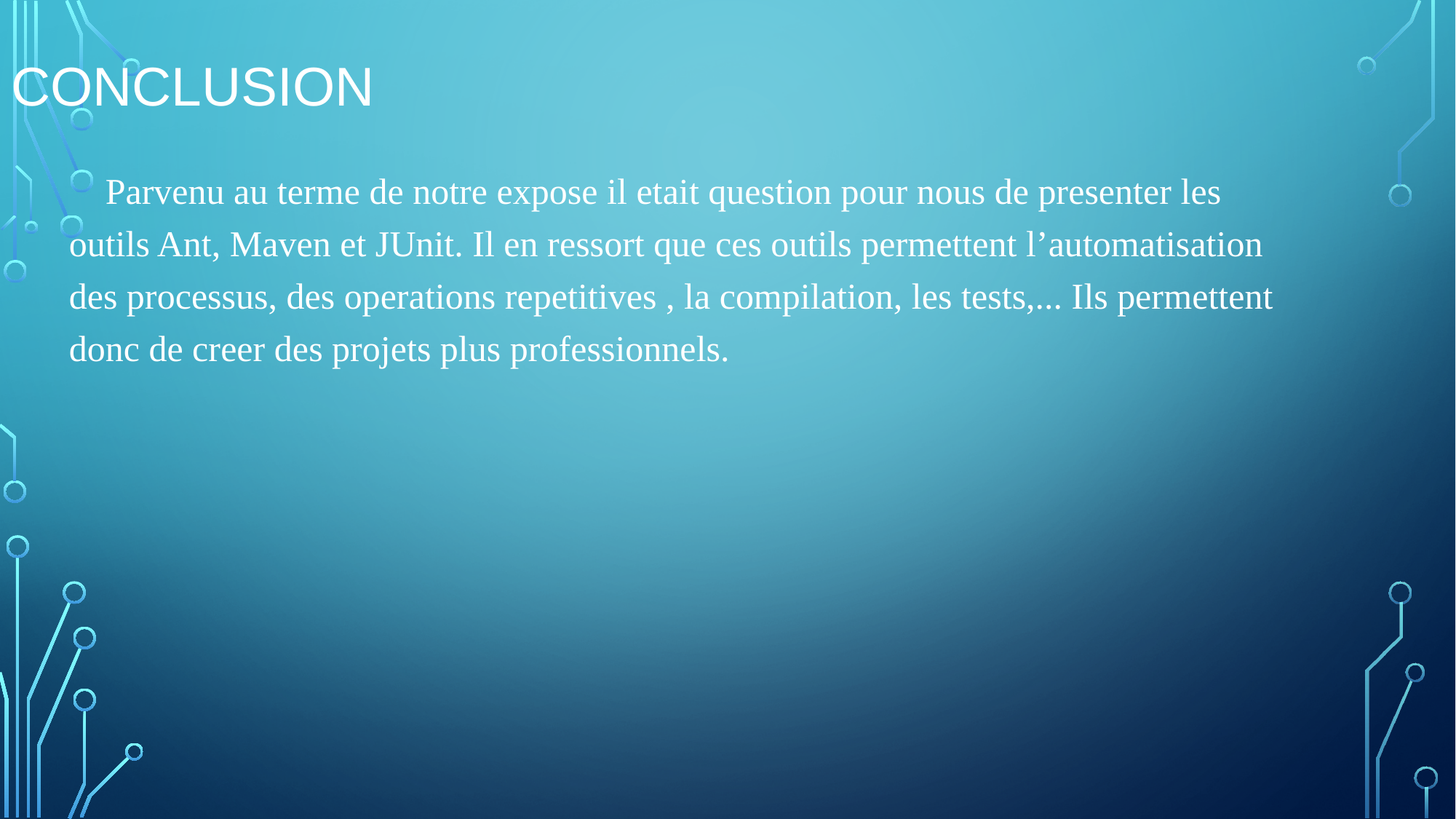

# Conclusion
    Parvenu au terme de notre expose il etait question pour nous de presenter les outils Ant, Maven et JUnit. Il en ressort que ces outils permettent l’automatisation des processus, des operations repetitives , la compilation, les tests,... Ils permettent donc de creer des projets plus professionnels.